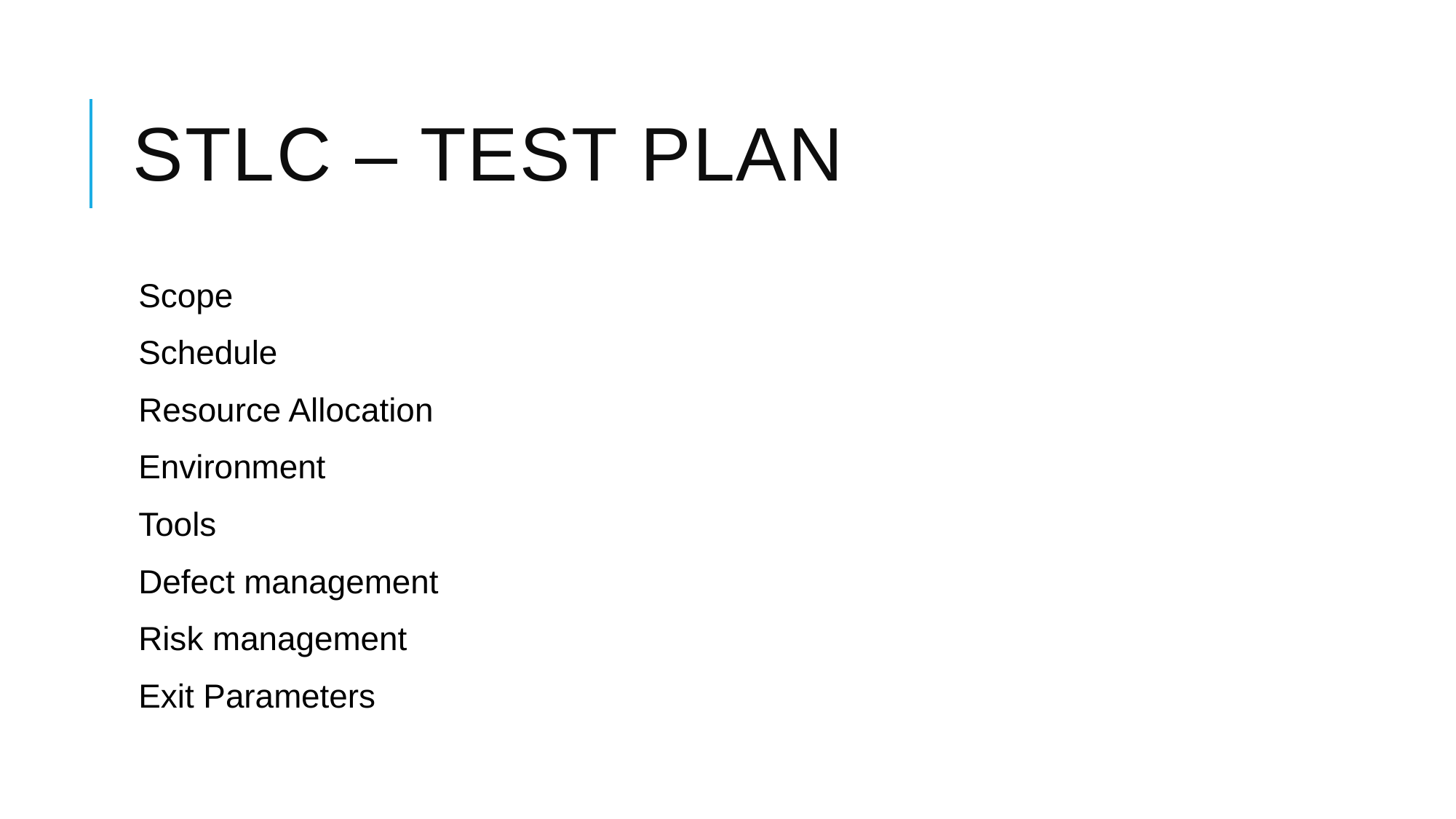

# STLC – Test plan
Scope
Schedule
Resource Allocation
Environment
Tools
Defect management
Risk management
Exit Parameters